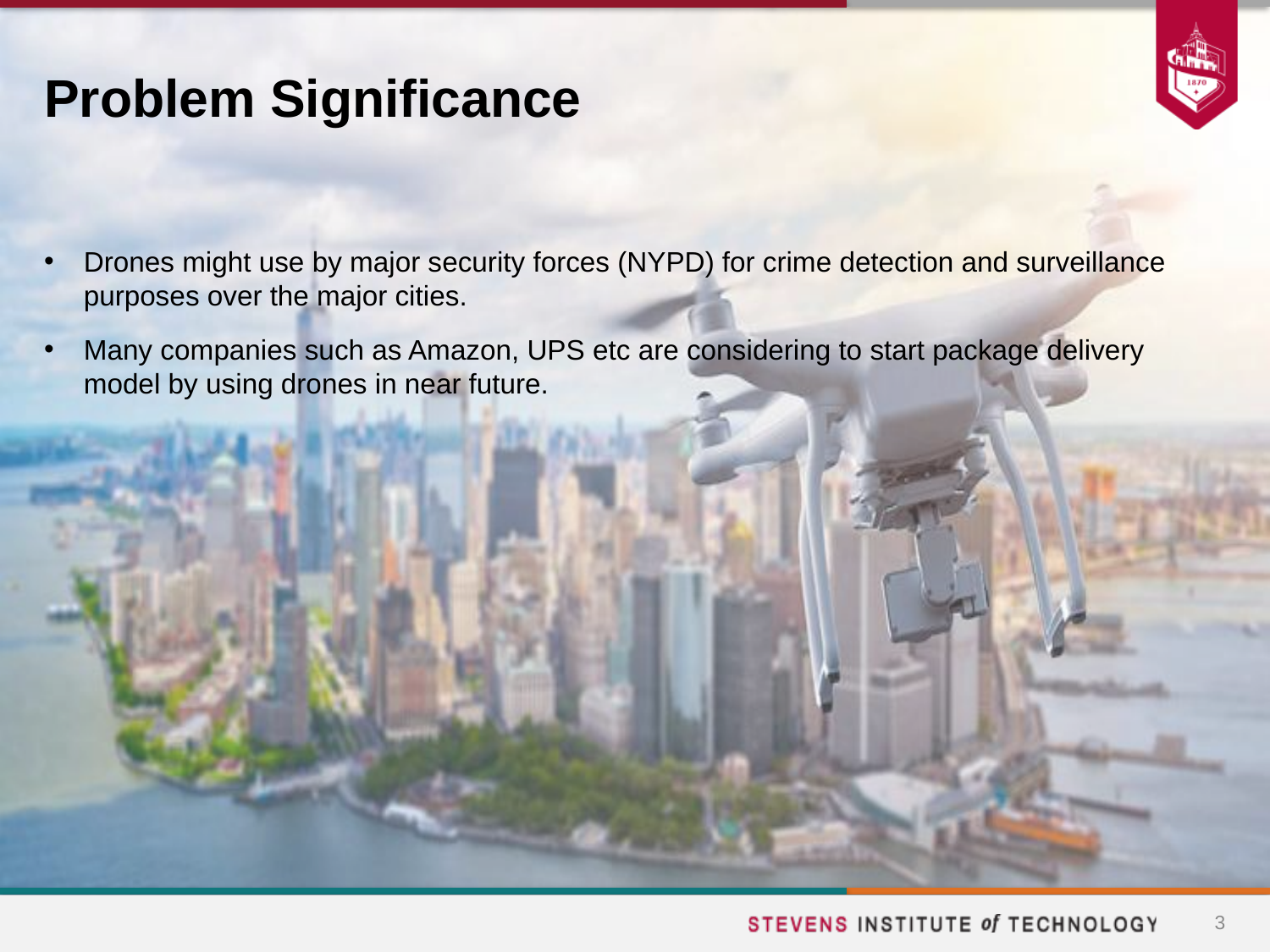

# Problem Significance

Drones might use by major security forces (NYPD) for crime detection and surveillance purposes over the major cities.
Many companies such as Amazon, UPS etc are considering to start package delivery model by using drones in near future.
3